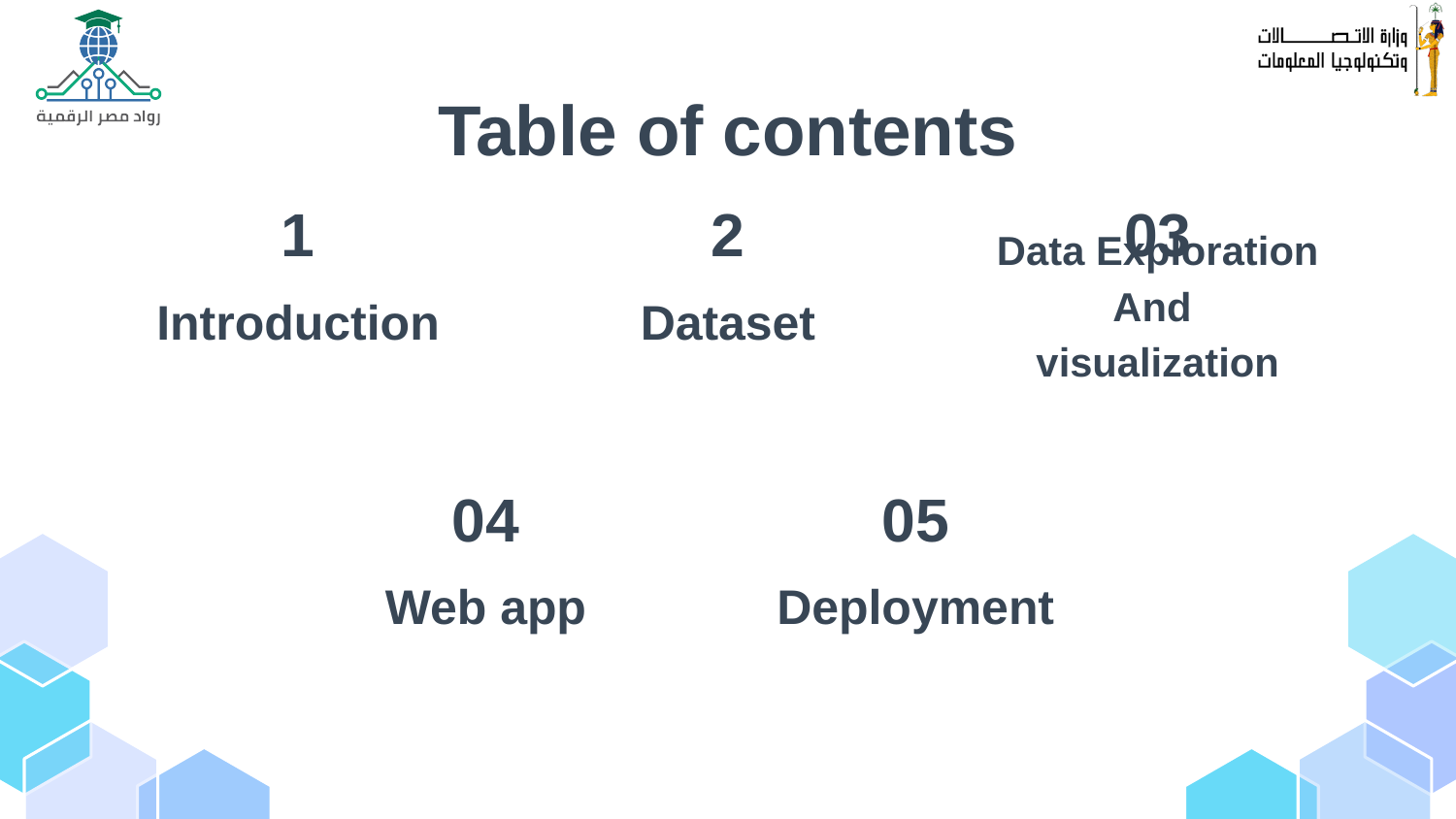

# Table of contents
1
2
03
Data Exploration
And  visualization

Introduction
Dataset
04
05
Deployment
Web app